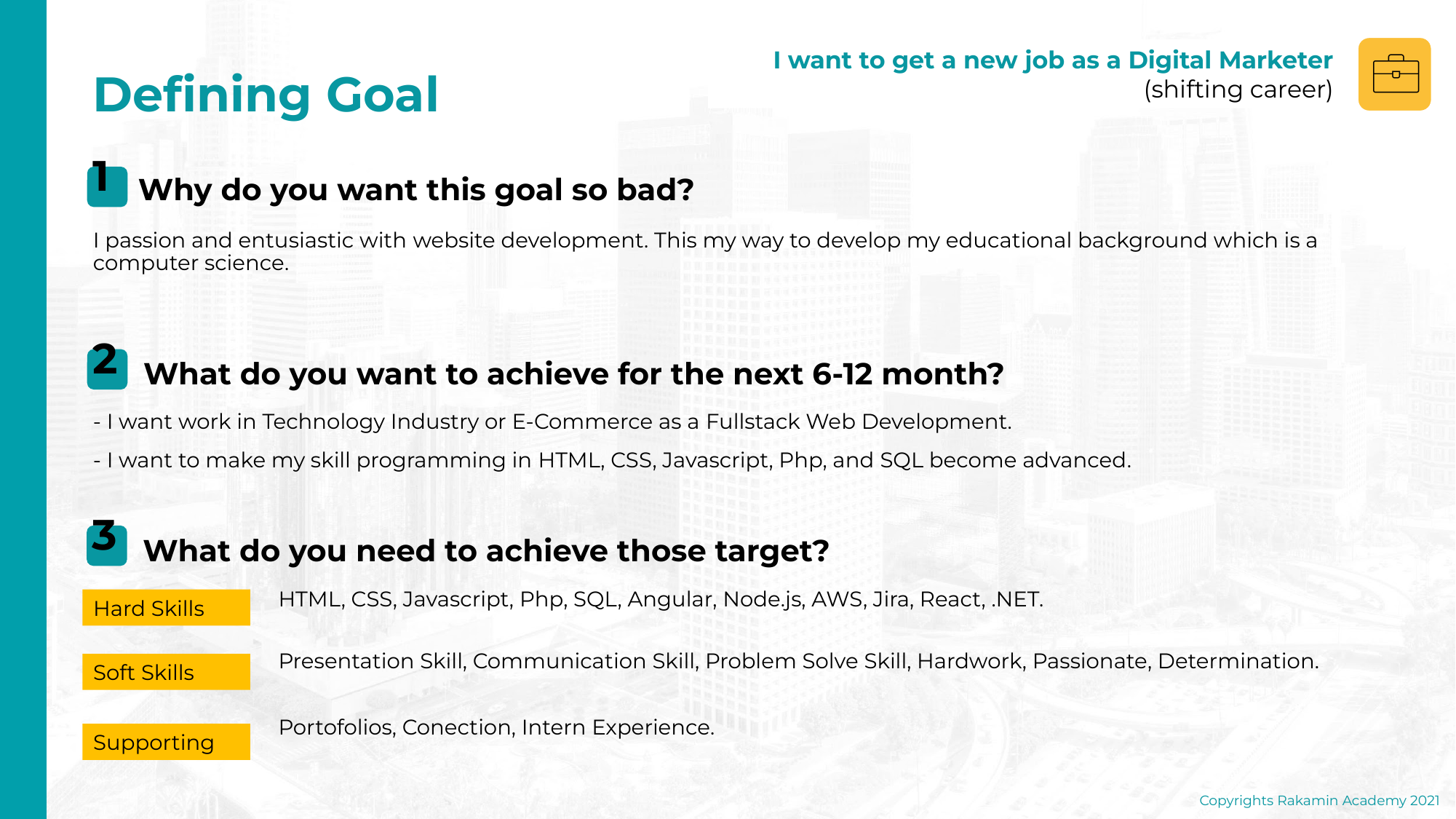

I passion and entusiastic with website development. This my way to develop my educational background which is a computer science.
- I want work in Technology Industry or E-Commerce as a Fullstack Web Development.
- I want to make my skill programming in HTML, CSS, Javascript, Php, and SQL become advanced.
HTML, CSS, Javascript, Php, SQL, Angular, Node.js, AWS, Jira, React, .NET.
Presentation Skill, Communication Skill, Problem Solve Skill, Hardwork, Passionate, Determination.
Portofolios, Conection, Intern Experience.